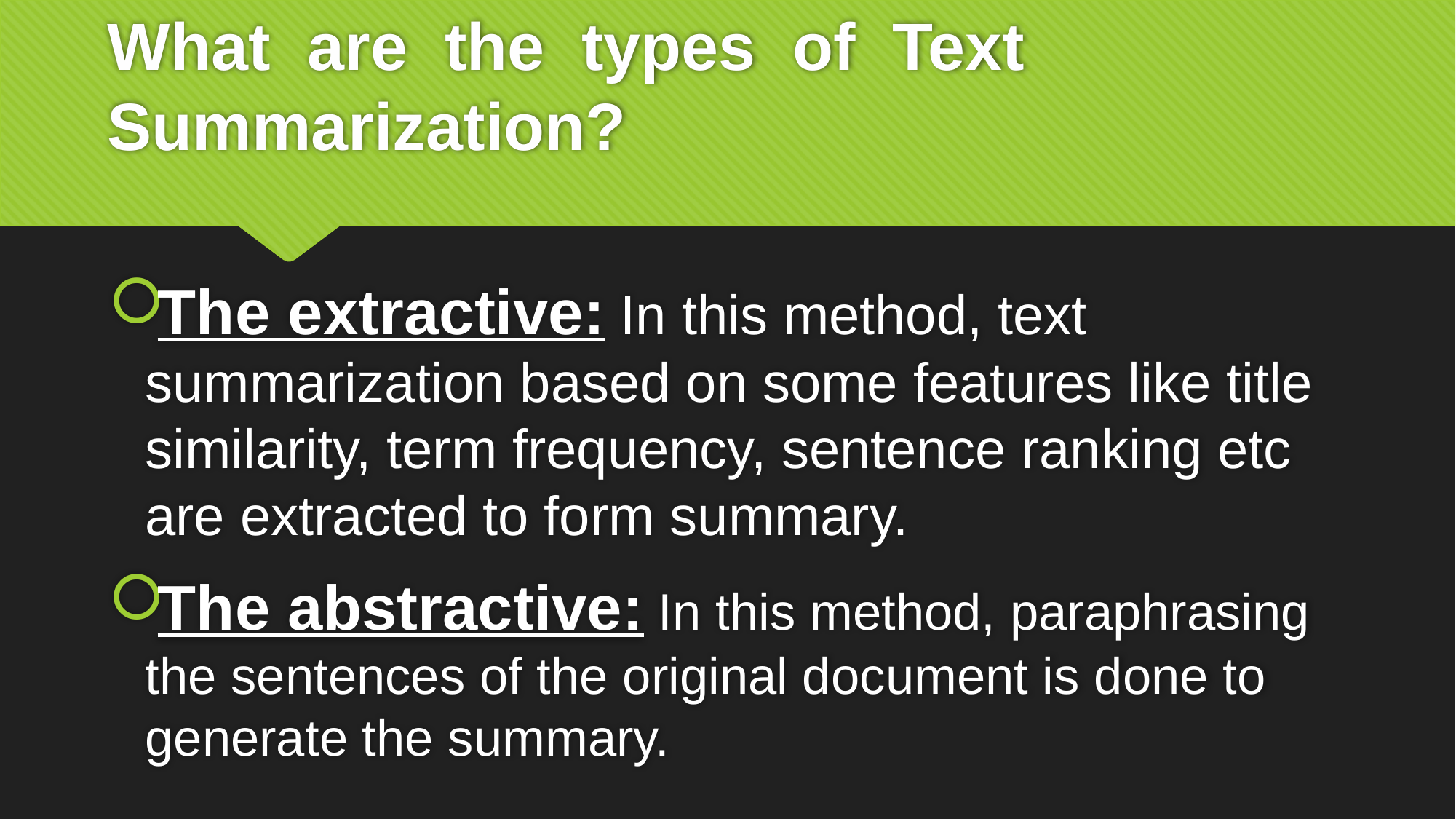

# What  are  the  types  of  Text Summarization?
The extractive: In this method, text summarization based on some features like title similarity, term frequency, sentence ranking etc are extracted to form summary.
The abstractive: In this method, paraphrasing the sentences of the original document is done to generate the summary.